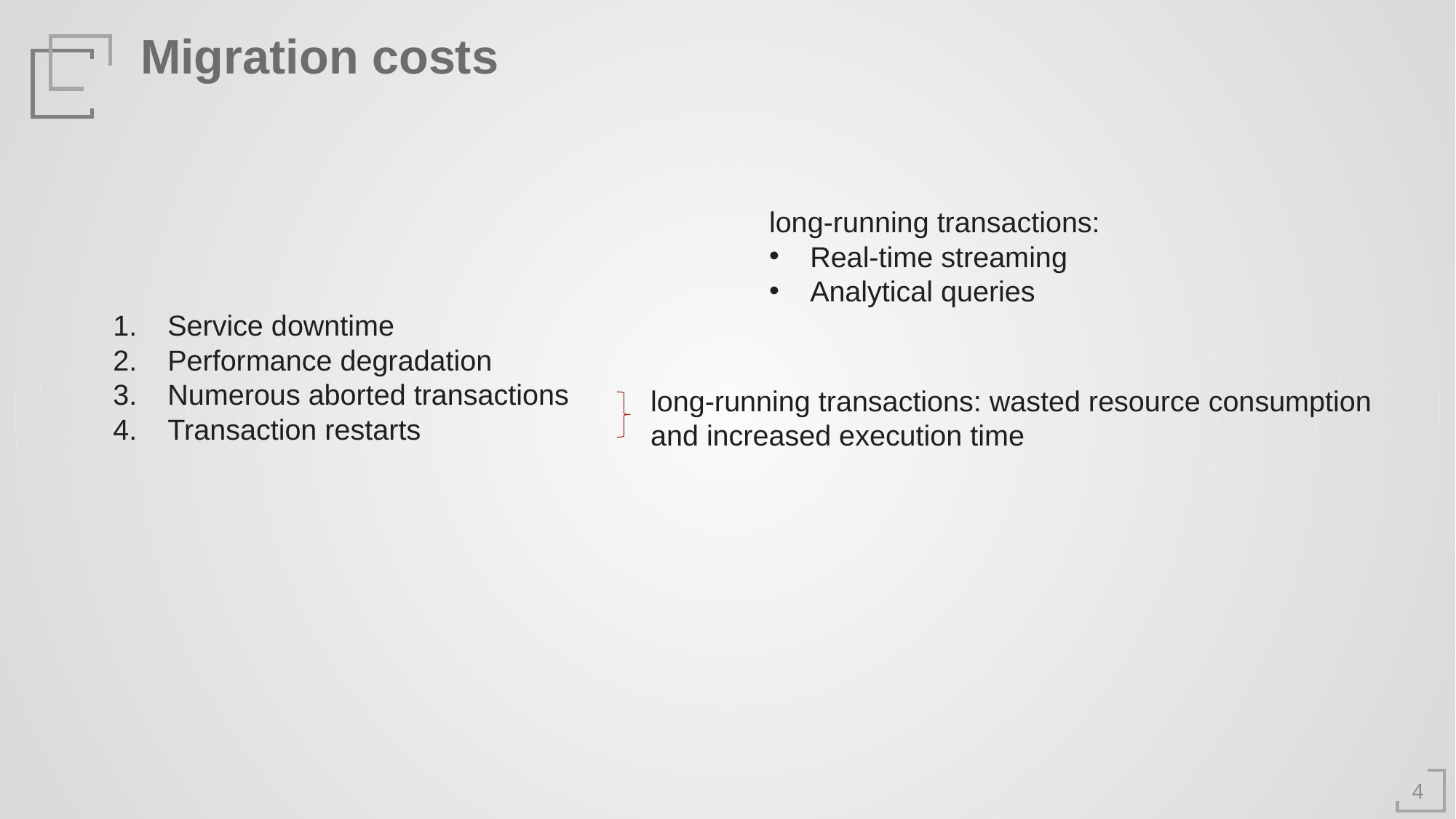

Migration costs
long-running transactions:
Real-time streaming
Analytical queries
Service downtime
Performance degradation
Numerous aborted transactions
Transaction restarts
long-running transactions: wasted resource consumption and increased execution time